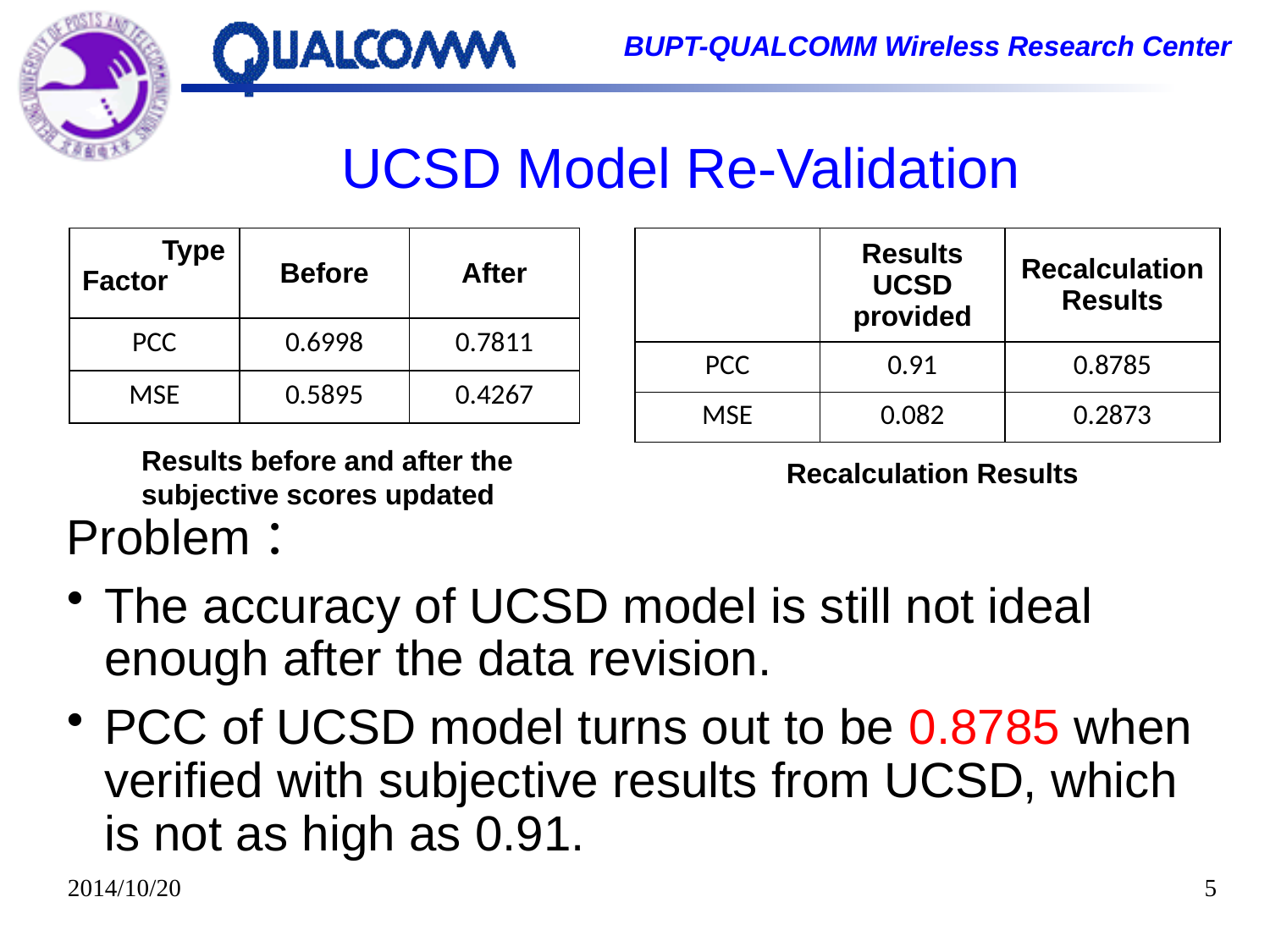

# UCSD Model Re-Validation

Problem：
The accuracy of UCSD model is still not ideal enough after the data revision.
PCC of UCSD model turns out to be 0.8785 when verified with subjective results from UCSD, which is not as high as 0.91.

| Type Factor | Before | After |
| --- | --- | --- |
| PCC | 0.6998 | 0.7811 |
| MSE | 0.5895 | 0.4267 |
|  | Results UCSD provided | Recalculation Results |
| --- | --- | --- |
| PCC | 0.91 | 0.8785 |
| MSE | 0.082 | 0.2873 |
Results before and after the subjective scores updated
Recalculation Results
2014/10/20
5